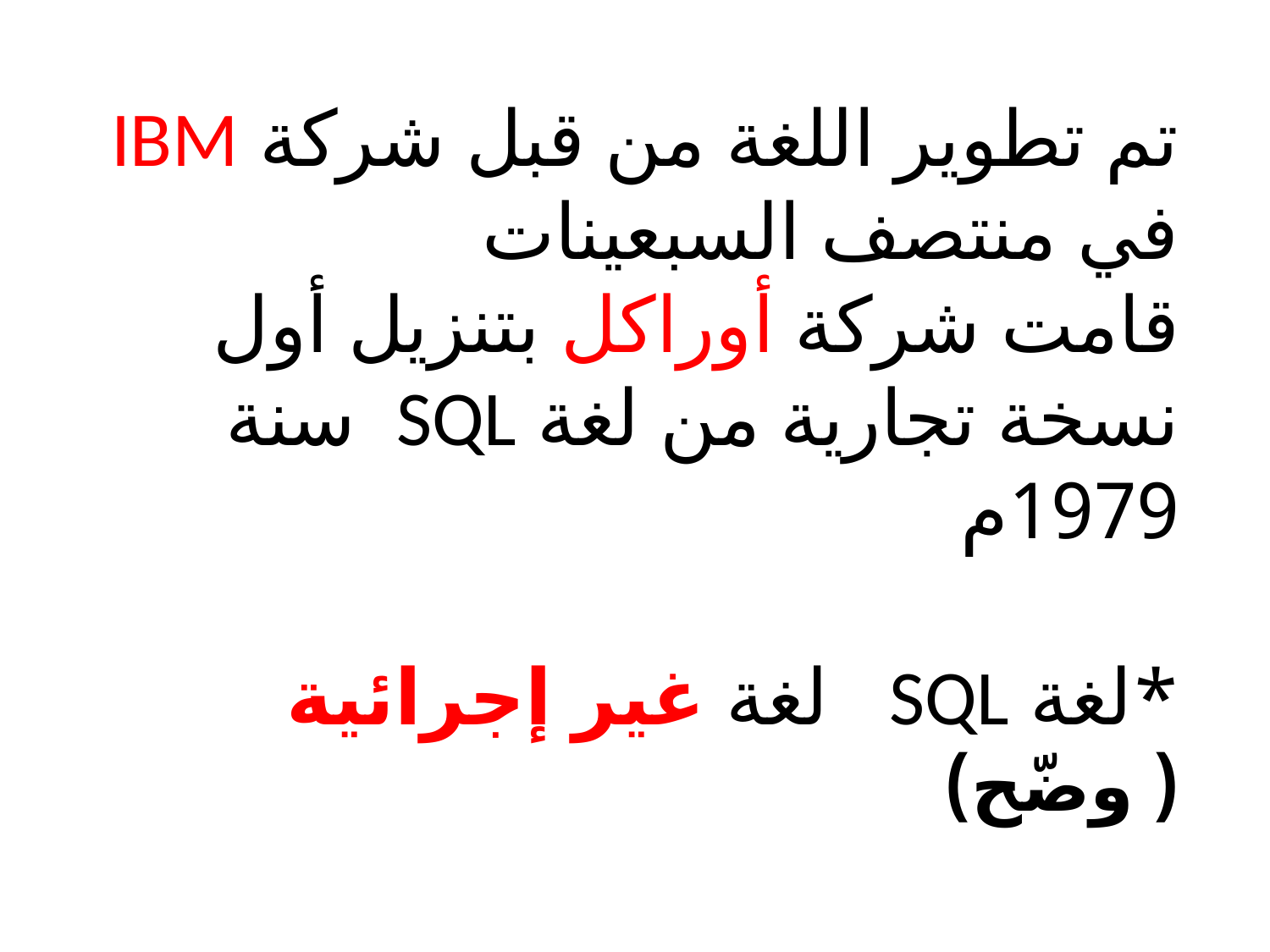

# تم تطوير اللغة من قبل شركة IBM في منتصف السبعينات قامت شركة أوراكل بتنزيل أول نسخة تجارية من لغة SQL  سنة 1979م *لغة SQL   لغة غير إجرائية ( وضّح)